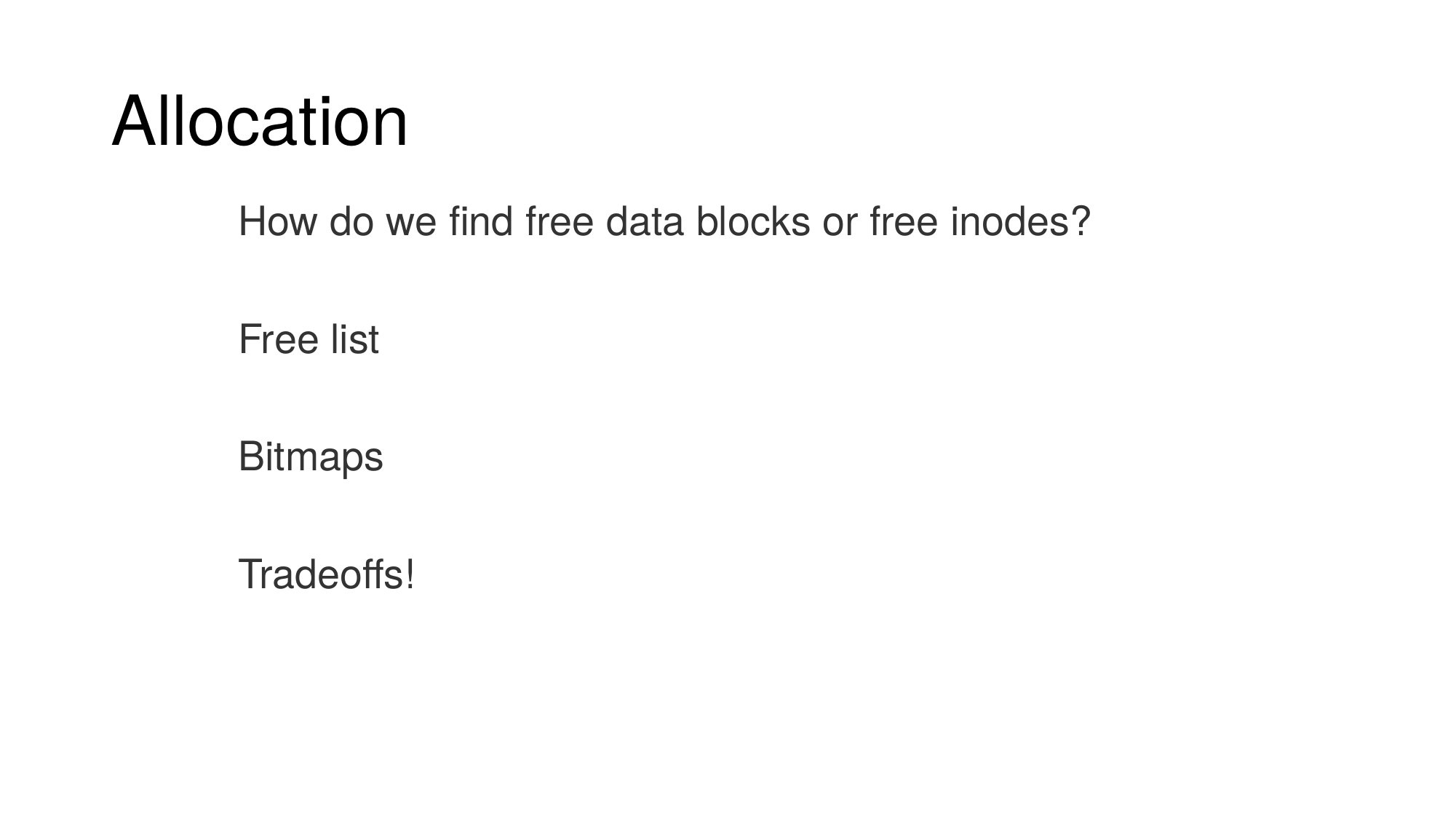

# Allocation
How do we find free data blocks or free inodes?

Free list

Bitmaps

Tradeoffs!